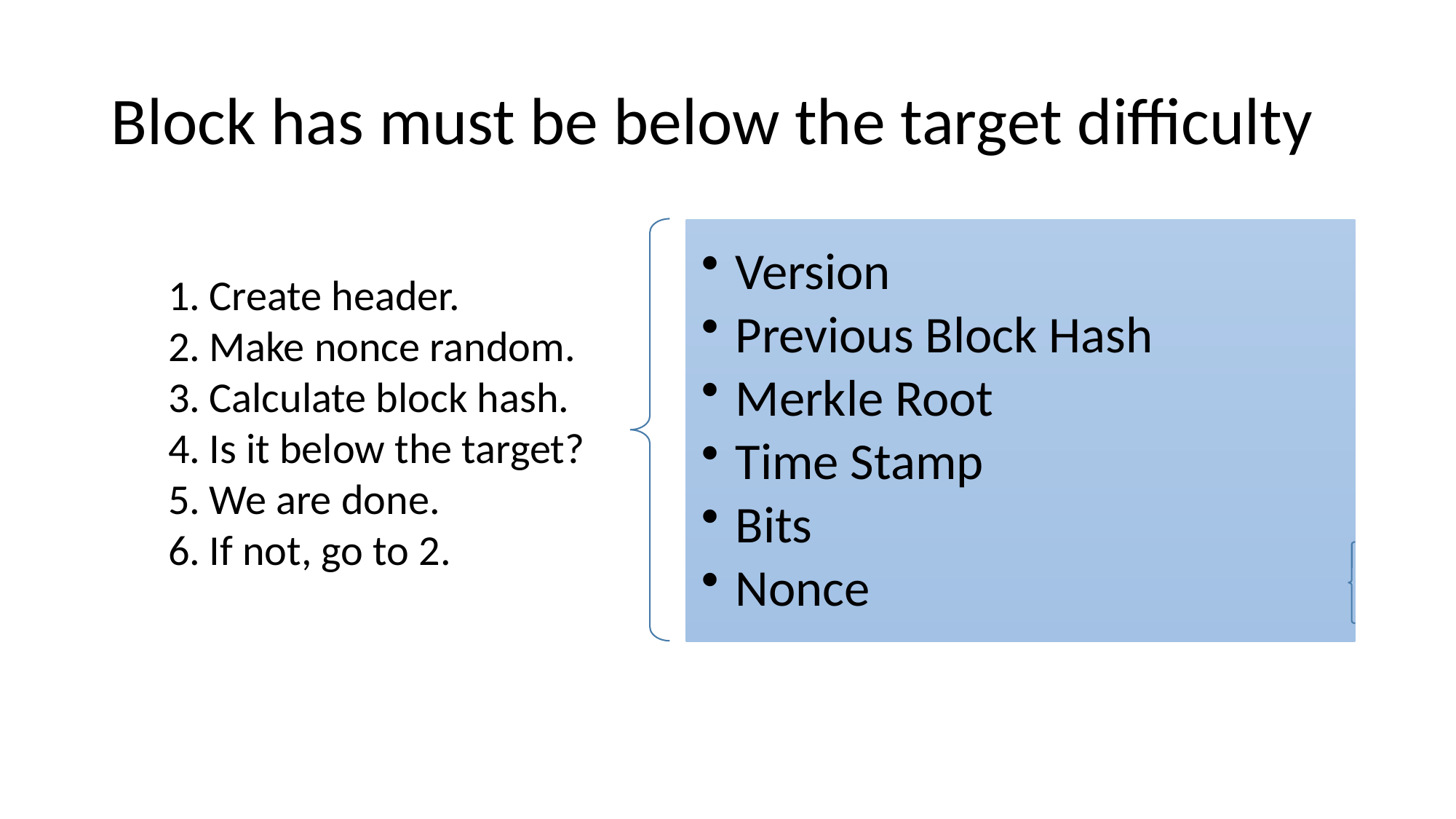

# Block has must be below the target difficulty

Version
Previous Block Hash
Merkle Root
Time Stamp
Bits
Nonce

Create header.
Make nonce random.
Calculate block hash.
Is it below the target?
We are done.
If not, go to 2.